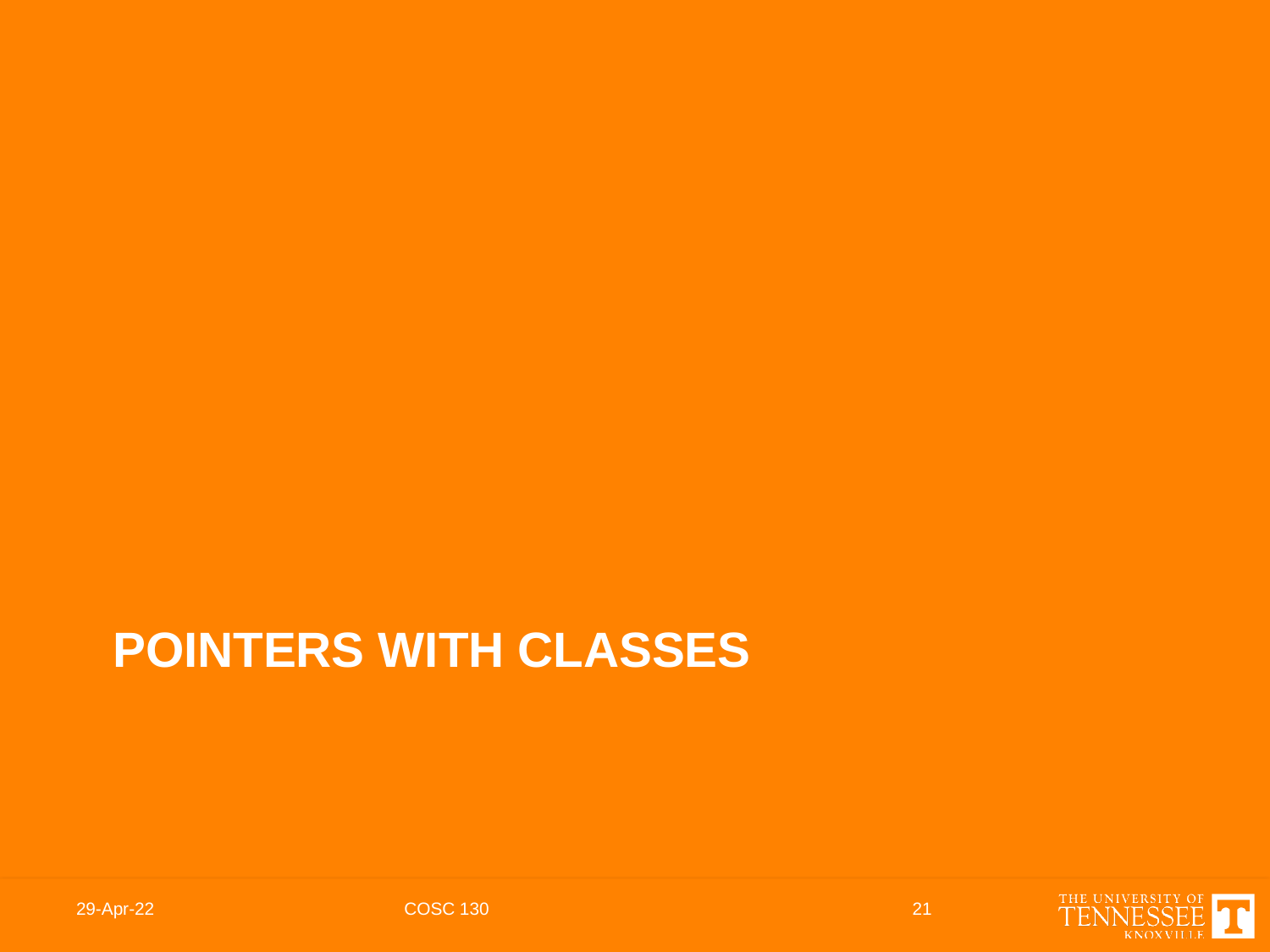

# Pointers with Classes
29-Apr-22
COSC 130
21